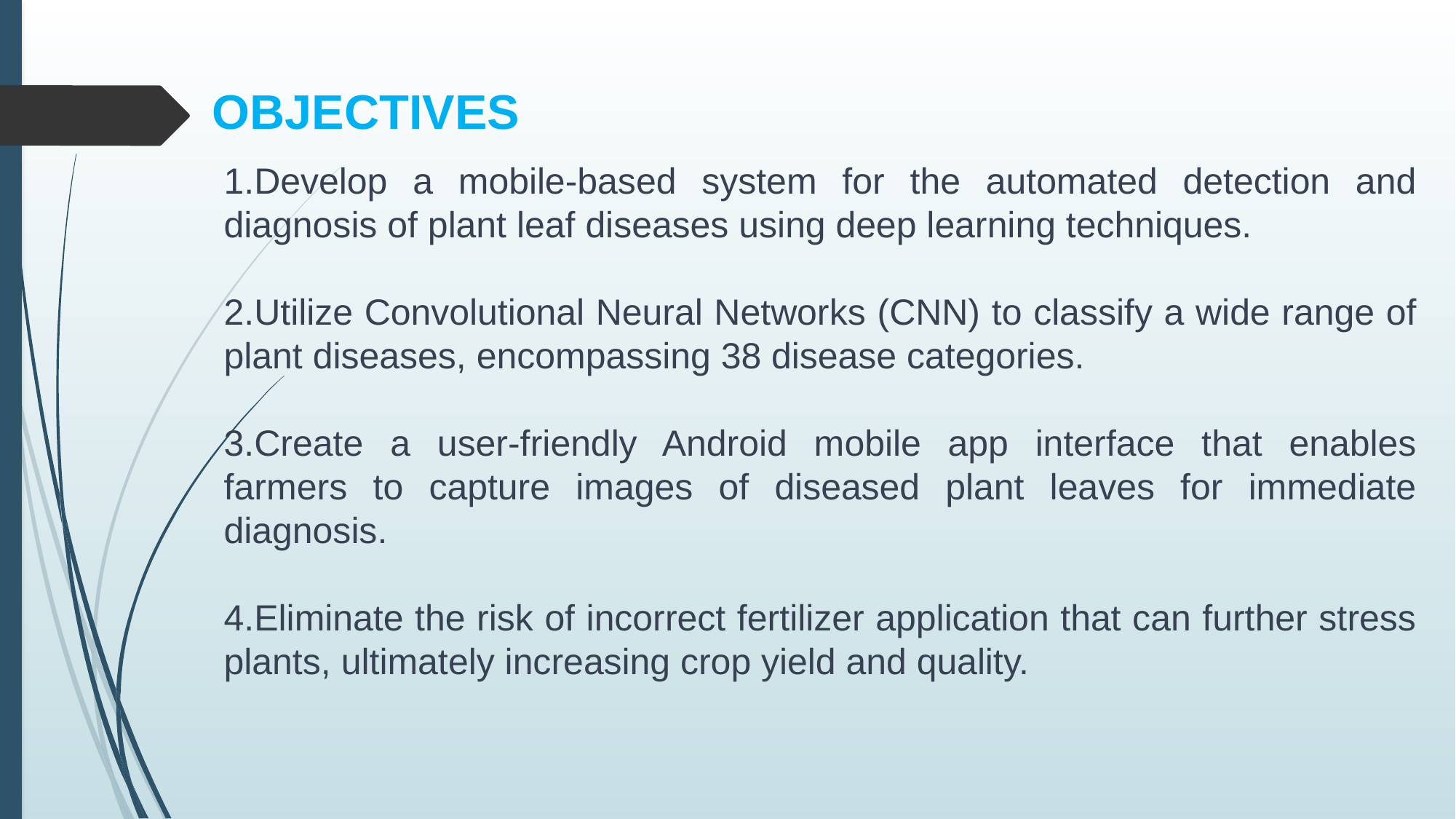

OBJECTIVES
Develop a mobile-based system for the automated detection and diagnosis of plant leaf diseases using deep learning techniques.

2.Utilize Convolutional Neural Networks (CNN) to classify a wide range of plant diseases, encompassing 38 disease categories.

3.Create a user-friendly Android mobile app interface that enables farmers to capture images of diseased plant leaves for immediate diagnosis.

4.Eliminate the risk of incorrect fertilizer application that can further stress plants, ultimately increasing crop yield and quality.